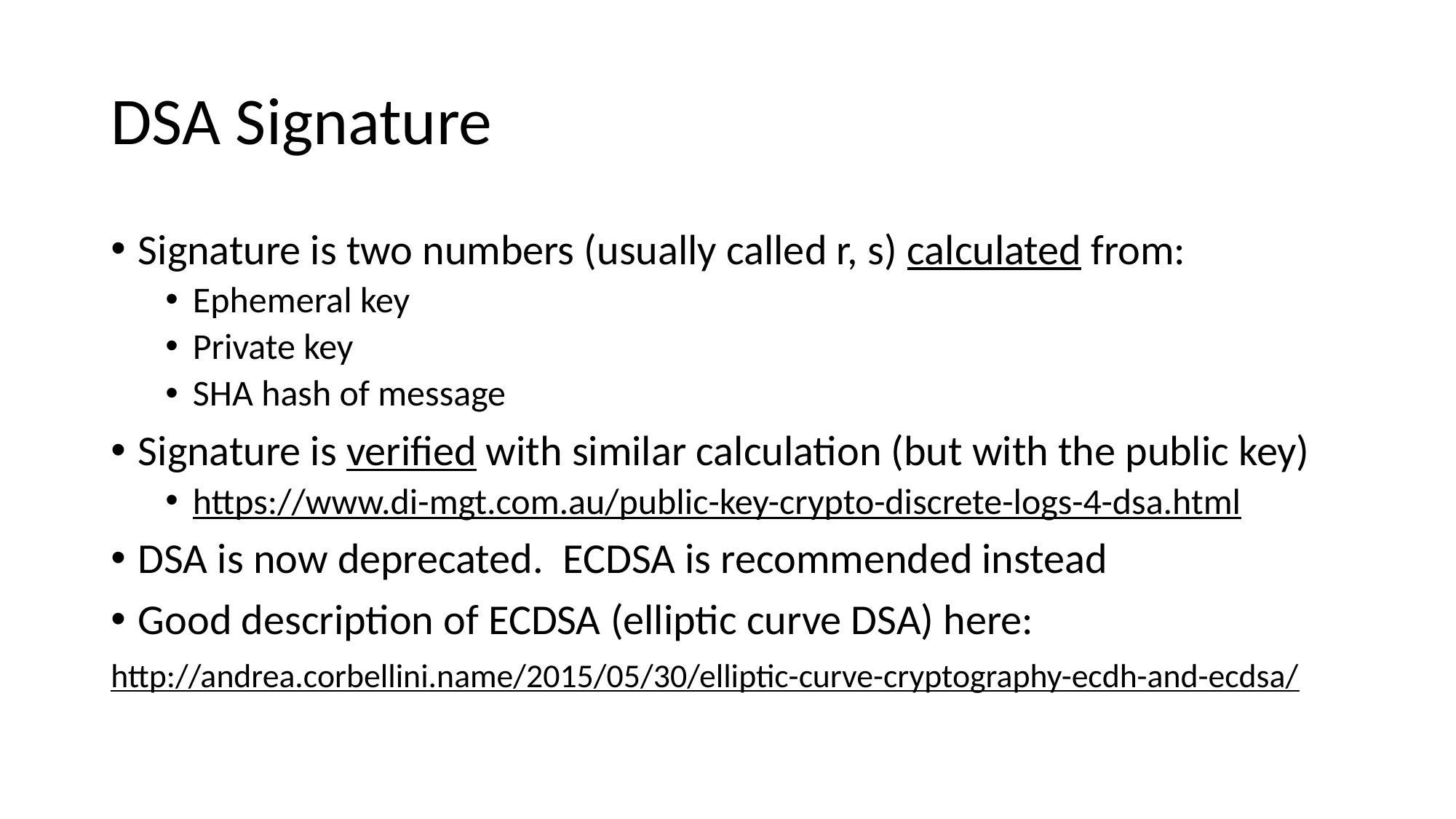

# DSA Signature
Signature is two numbers (usually called r, s) calculated from:
Ephemeral key
Private key
SHA hash of message
Signature is verified with similar calculation (but with the public key)
https://www.di-mgt.com.au/public-key-crypto-discrete-logs-4-dsa.html
DSA is now deprecated.  ECDSA is recommended instead
Good description of ECDSA (elliptic curve DSA) here:
http://andrea.corbellini.name/2015/05/30/elliptic-curve-cryptography-ecdh-and-ecdsa/